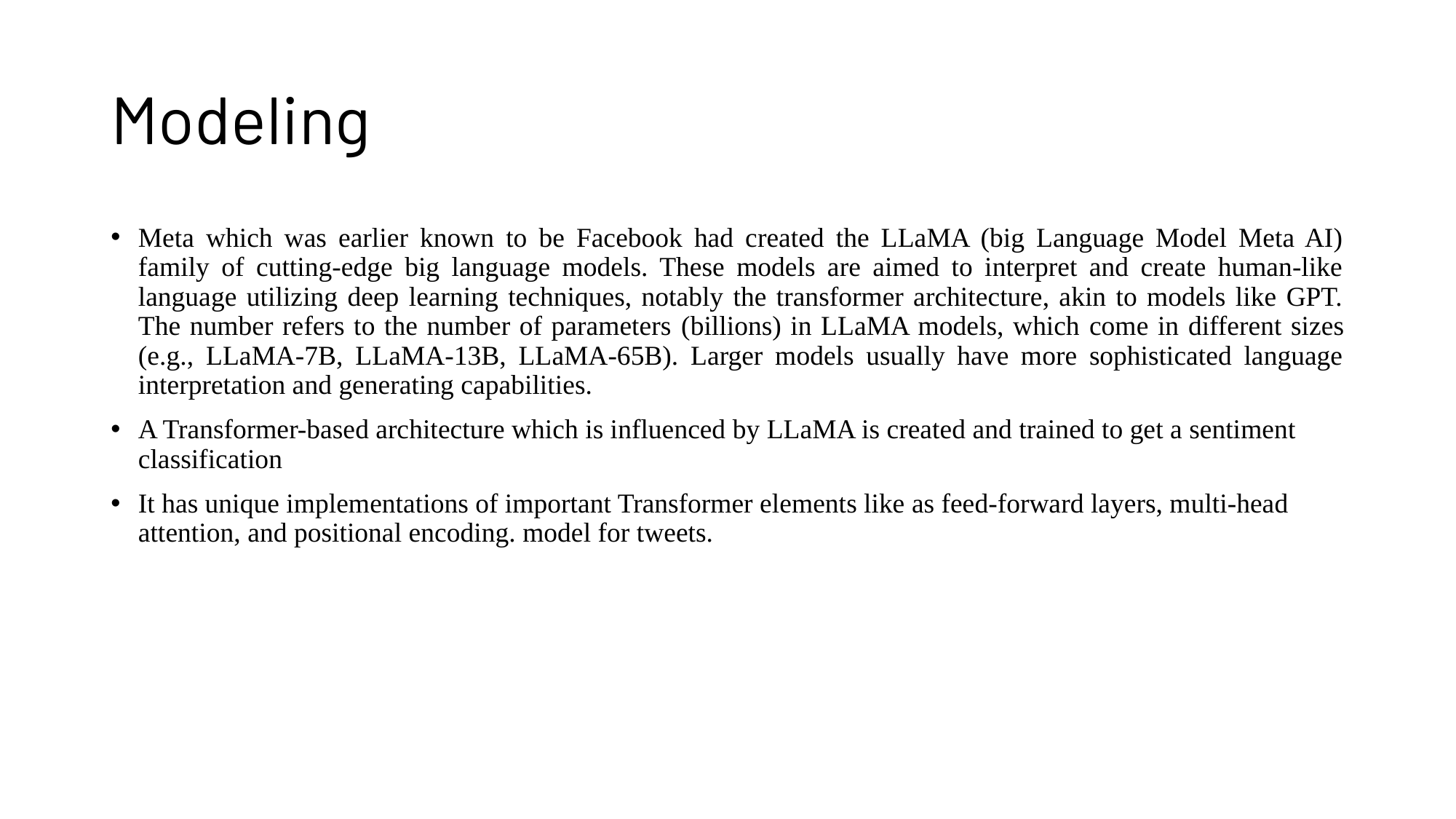

# Modeling
Meta which was earlier known to be Facebook had created the LLaMA (big Language Model Meta AI) family of cutting-edge big language models. These models are aimed to interpret and create human-like language utilizing deep learning techniques, notably the transformer architecture, akin to models like GPT. The number refers to the number of parameters (billions) in LLaMA models, which come in different sizes (e.g., LLaMA-7B, LLaMA-13B, LLaMA-65B). Larger models usually have more sophisticated language interpretation and generating capabilities.
A Transformer-based architecture which is influenced by LLaMA is created and trained to get a sentiment classification
It has unique implementations of important Transformer elements like as feed-forward layers, multi-head attention, and positional encoding. model for tweets.